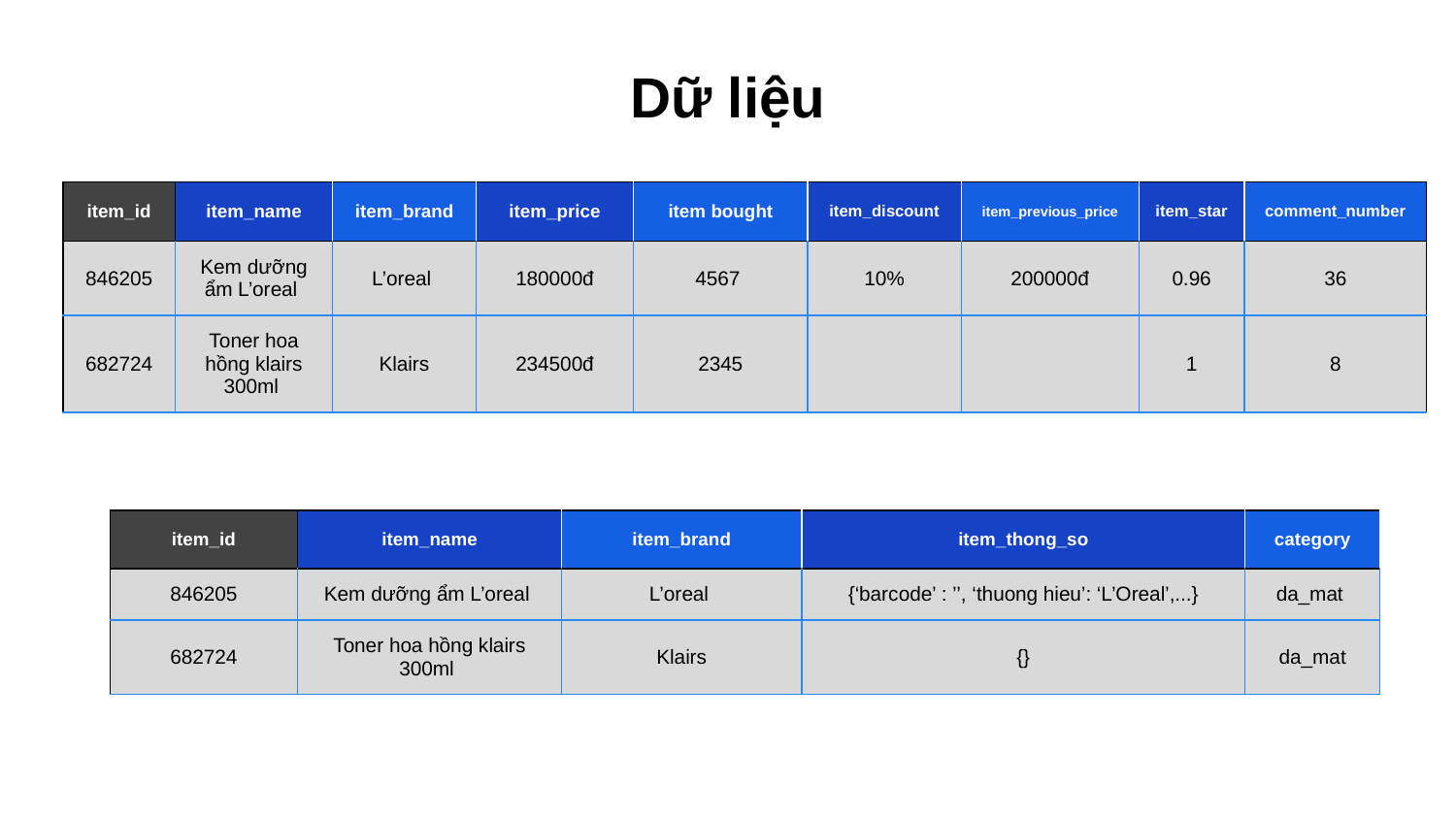

# Dữ liệu
| item\_id | item\_name | item\_brand | item\_price | item bought | item\_discount | item\_previous\_price | item\_star | comment\_number |
| --- | --- | --- | --- | --- | --- | --- | --- | --- |
| 846205 | Kem dưỡng ẩm L’oreal | L’oreal | 180000đ | 4567 | 10% | 200000đ | 0.96 | 36 |
| 682724 | Toner hoa hồng klairs 300ml | Klairs | 234500đ | 2345 |  |  | 1 | 8 |
| item\_id | item\_name | item\_brand | item\_thong\_so | category |
| --- | --- | --- | --- | --- |
| 846205 | Kem dưỡng ẩm L’oreal | L’oreal | {‘barcode’ : ’’, ‘thuong hieu’: ‘L’Oreal’,...} | da\_mat |
| 682724 | Toner hoa hồng klairs 300ml | Klairs | {} | da\_mat |